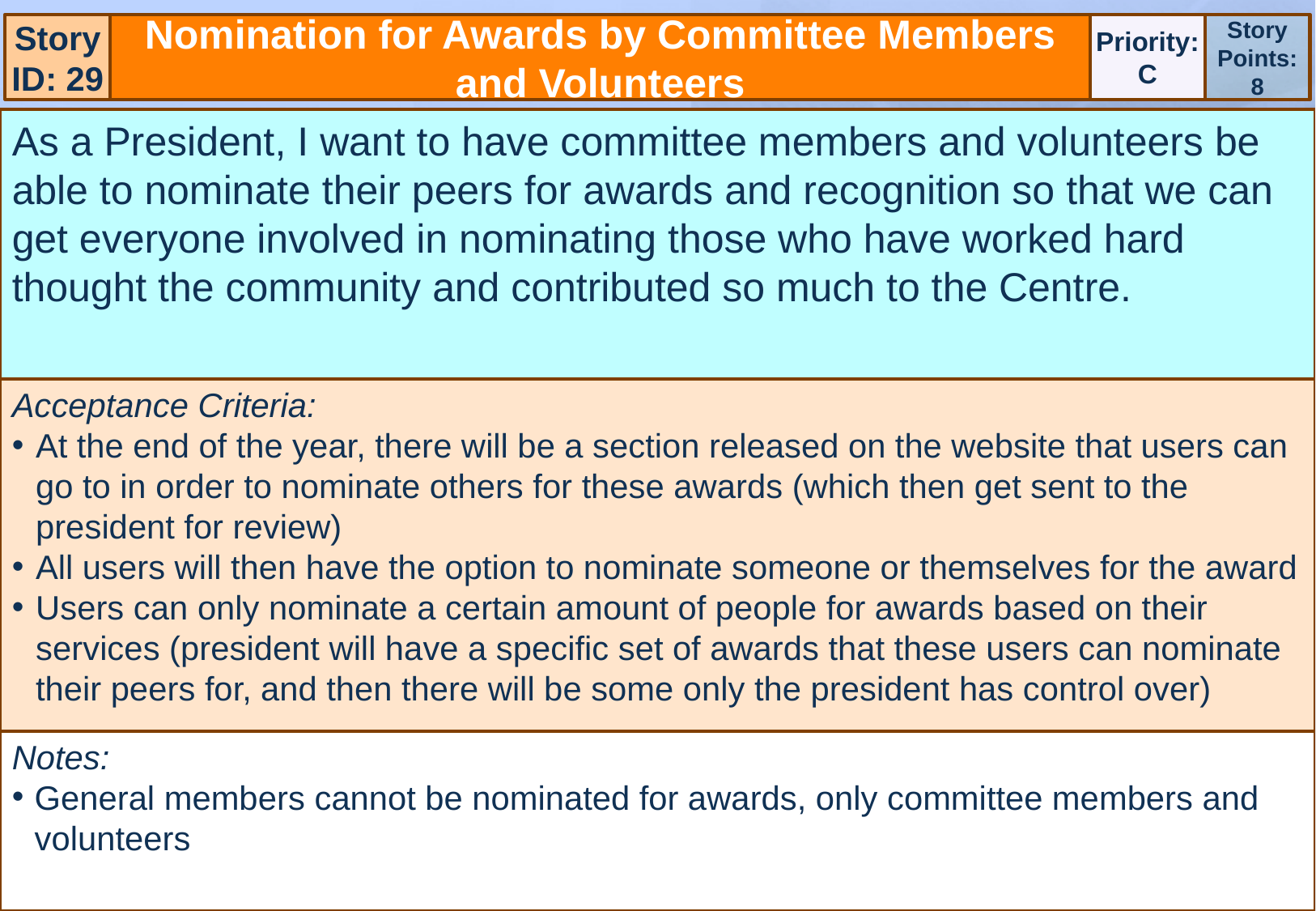

Story ID: 29
Nomination for Awards by Committee Members and Volunteers
Priority:
C
Story Points:
8
As a President, I want to have committee members and volunteers be able to nominate their peers for awards and recognition so that we can get everyone involved in nominating those who have worked hard thought the community and contributed so much to the Centre.
Acceptance Criteria:
At the end of the year, there will be a section released on the website that users can go to in order to nominate others for these awards (which then get sent to the president for review)
All users will then have the option to nominate someone or themselves for the award
Users can only nominate a certain amount of people for awards based on their services (president will have a specific set of awards that these users can nominate their peers for, and then there will be some only the president has control over)
Notes:
General members cannot be nominated for awards, only committee members and volunteers